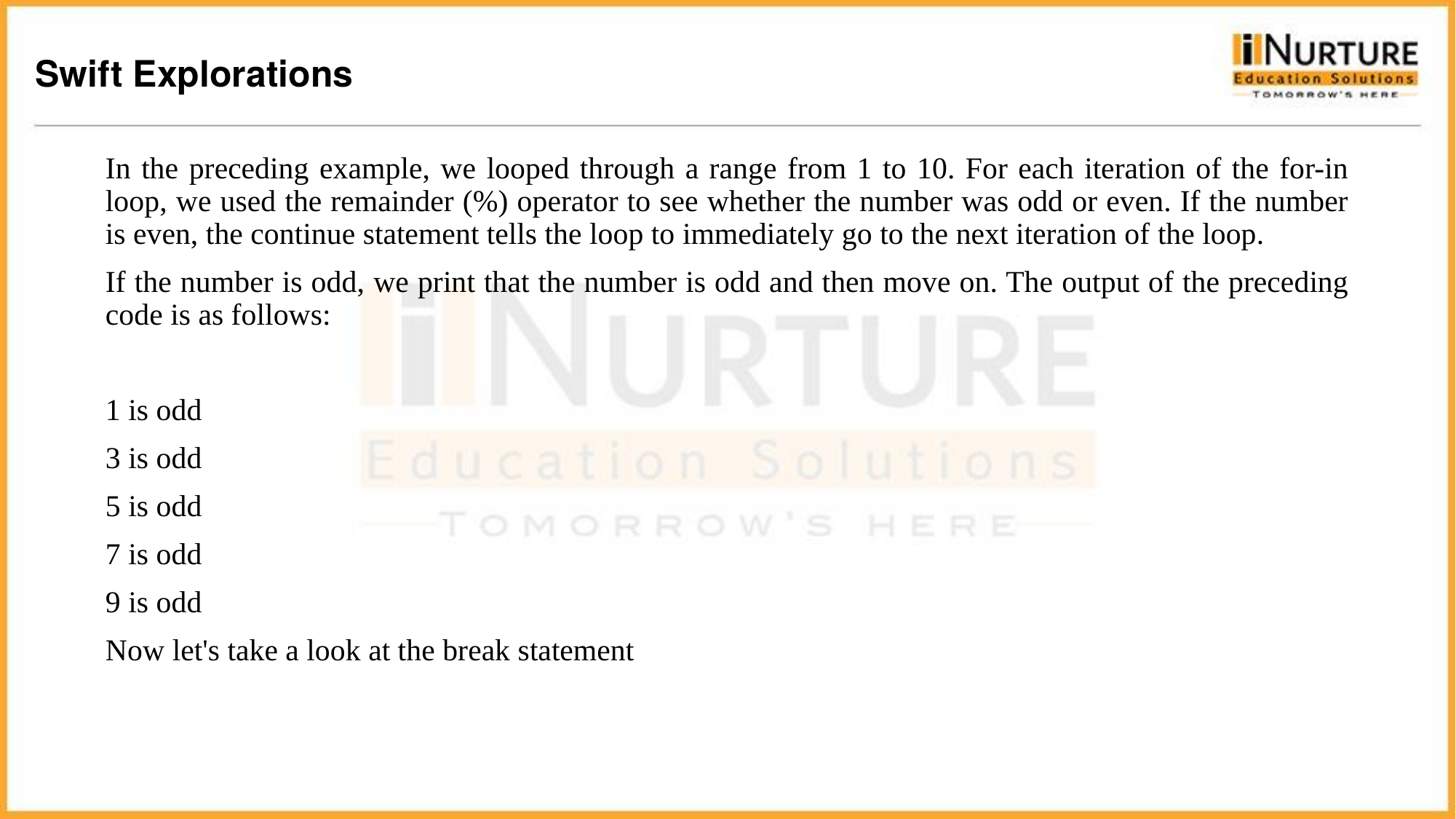

Swift Explorations
In the preceding example, we looped through a range from 1 to 10. For each iteration of the for-in loop, we used the remainder (%) operator to see whether the number was odd or even. If the number is even, the continue statement tells the loop to immediately go to the next iteration of the loop.
If the number is odd, we print that the number is odd and then move on. The output of the preceding code is as follows:

1 is odd
3 is odd
5 is odd
7 is odd
9 is odd
Now let's take a look at the break statement